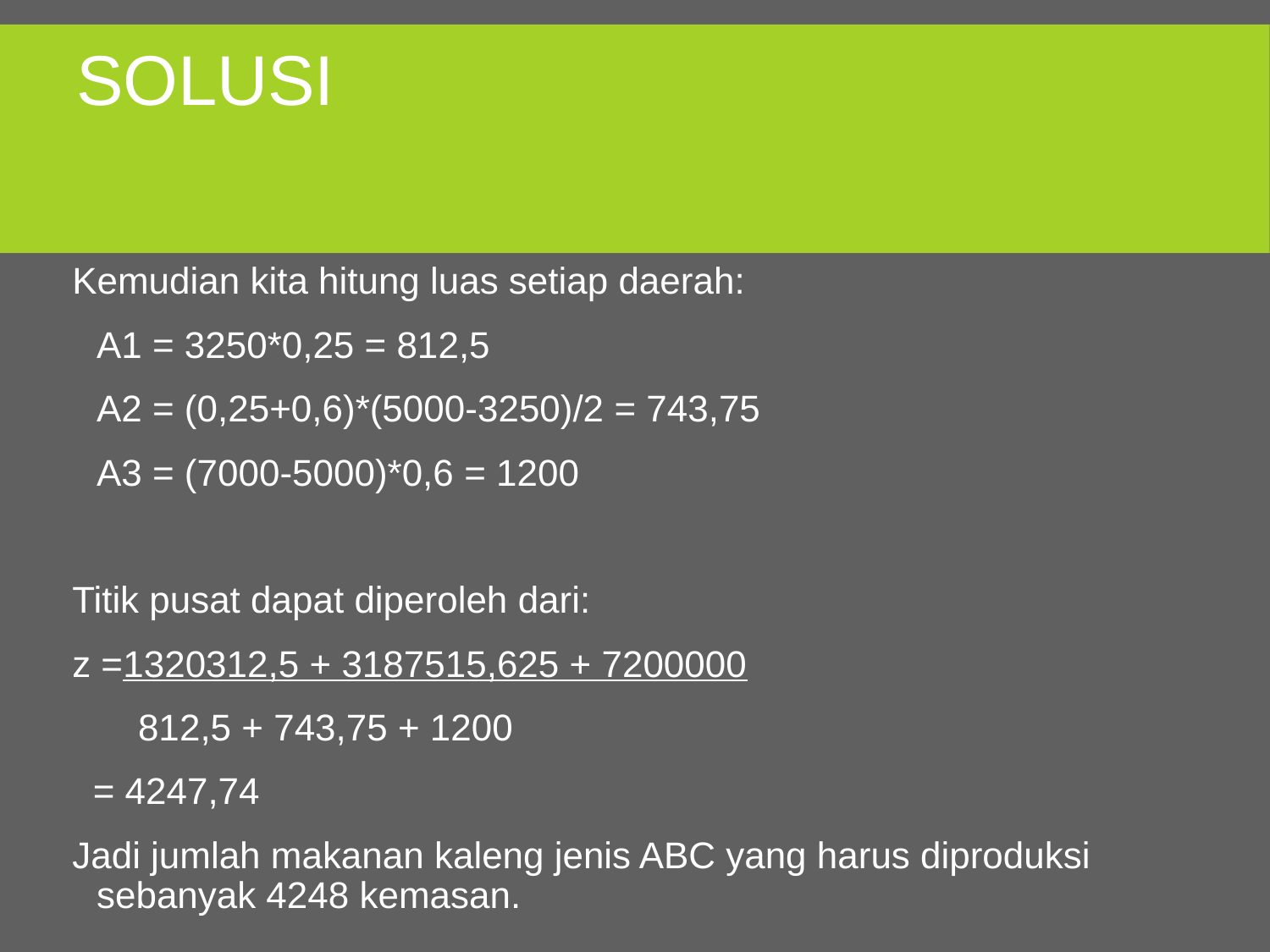

# solusi
Kemudian kita hitung luas setiap daerah:
		A1 = 3250*0,25 = 812,5
		A2 = (0,25+0,6)*(5000-3250)/2 = 743,75
		A3 = (7000-5000)*0,6 = 1200

Titik pusat dapat diperoleh dari:
z =1320312,5 + 3187515,625 + 7200000
		    812,5 + 743,75 + 1200
  = 4247,74
Jadi jumlah makanan kaleng jenis ABC yang harus diproduksi sebanyak 4248 kemasan.